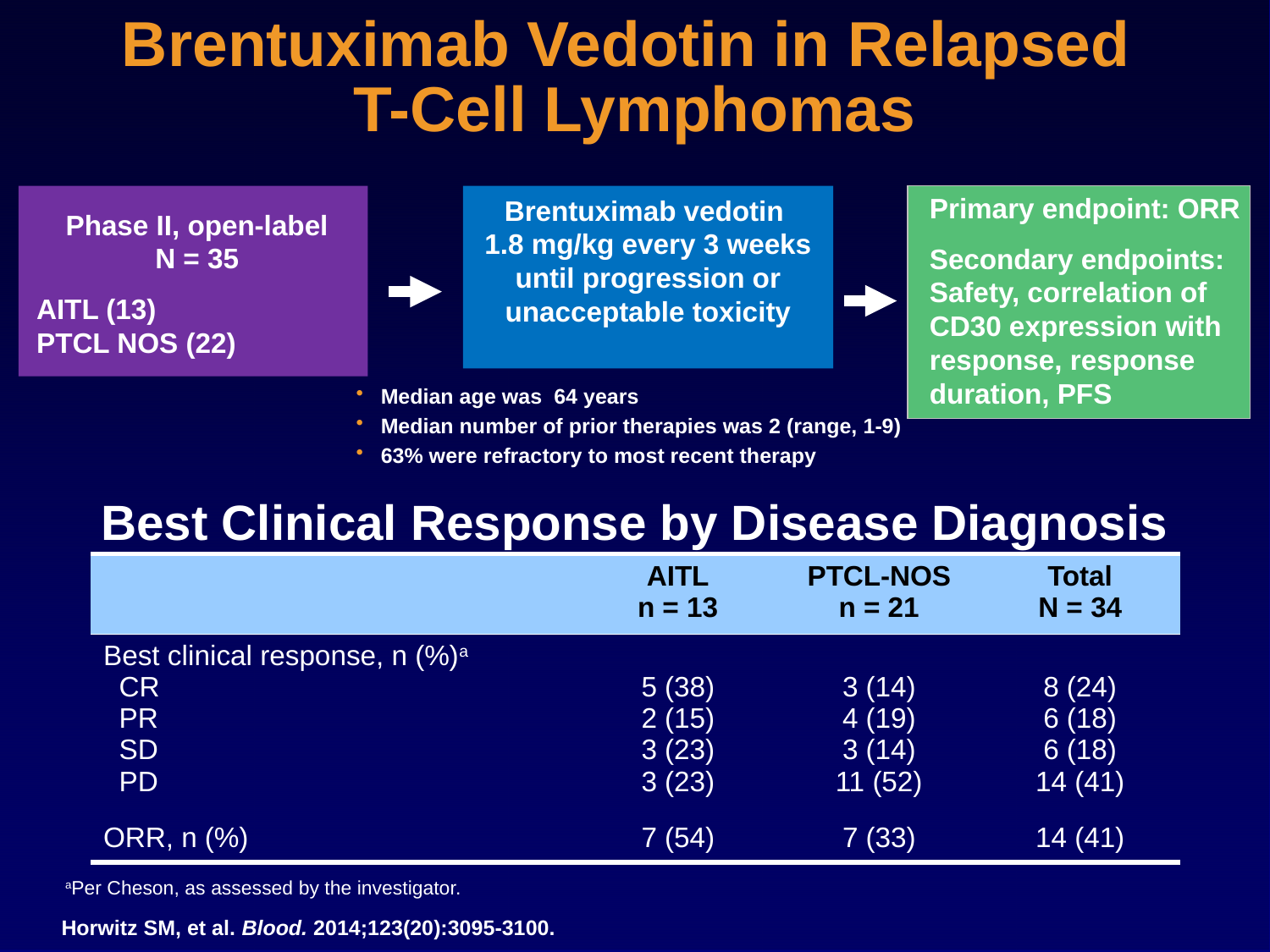

# Brentuximab Vedotin in Relapsed T-Cell Lymphomas

Phase II, open-label
N = 35

AITL (13)
PTCL NOS (22)

Brentuximab vedotin
1.8 mg/kg every 3 weeks until progression or unacceptable toxicity

Primary endpoint: ORR

Secondary endpoints:
Safety, correlation of
CD30 expression with
response, response
duration, PFS

Median age was  64 years
Median number of prior therapies was 2 (range, 1-9)
63% were refractory to most recent therapy
Best Clinical Response by Disease Diagnosis
|  | AITL n = 13 | PTCL-NOS n = 21 | Total N = 34 |
| --- | --- | --- | --- |
| Best clinical response, n (%)a CR PR SD PD | 5 (38) 2 (15) 3 (23) 3 (23) | 3 (14) 4 (19) 3 (14) 11 (52) | 8 (24) 6 (18) 6 (18) 14 (41) |
| ORR, n (%) | 7 (54) | 7 (33) | 14 (41) |
aPer Cheson, as assessed by the investigator.
Horwitz SM, et al. Blood. 2014;123(20):3095-3100.